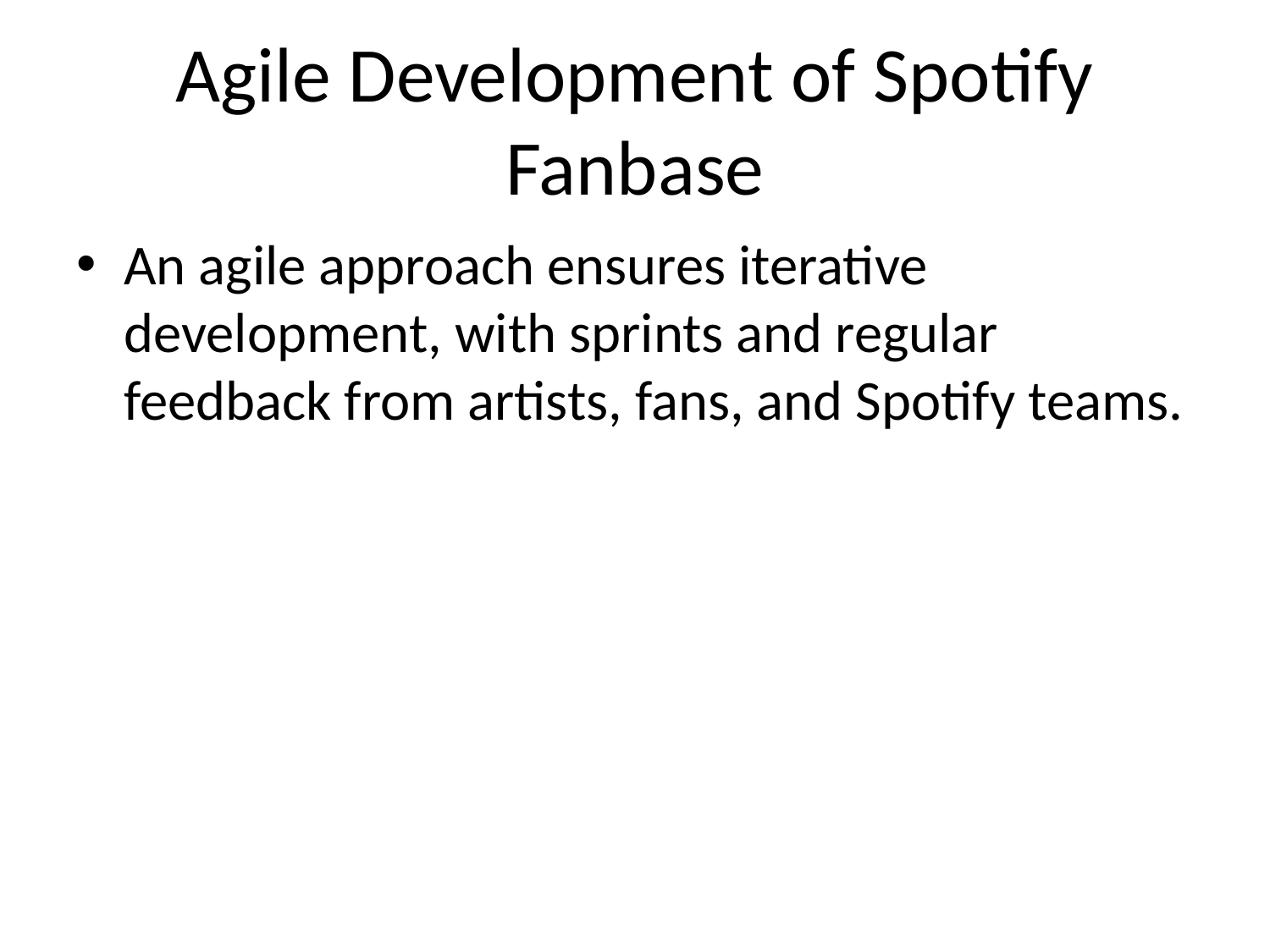

# Agile Development of Spotify Fanbase
An agile approach ensures iterative development, with sprints and regular feedback from artists, fans, and Spotify teams.